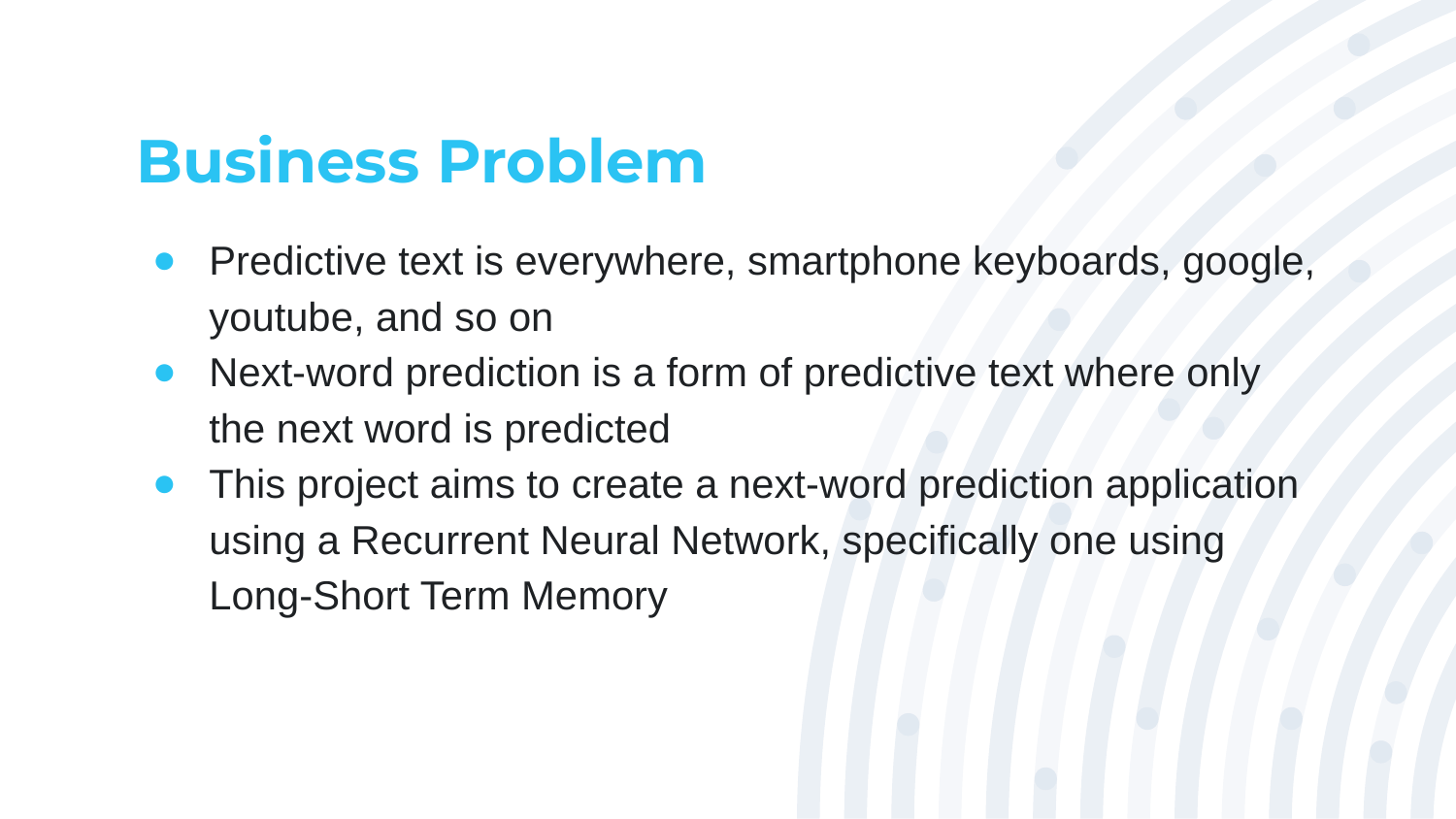

# Business Problem
Predictive text is everywhere, smartphone keyboards, google, youtube, and so on
Next-word prediction is a form of predictive text where only the next word is predicted
This project aims to create a next-word prediction application using a Recurrent Neural Network, specifically one using Long-Short Term Memory